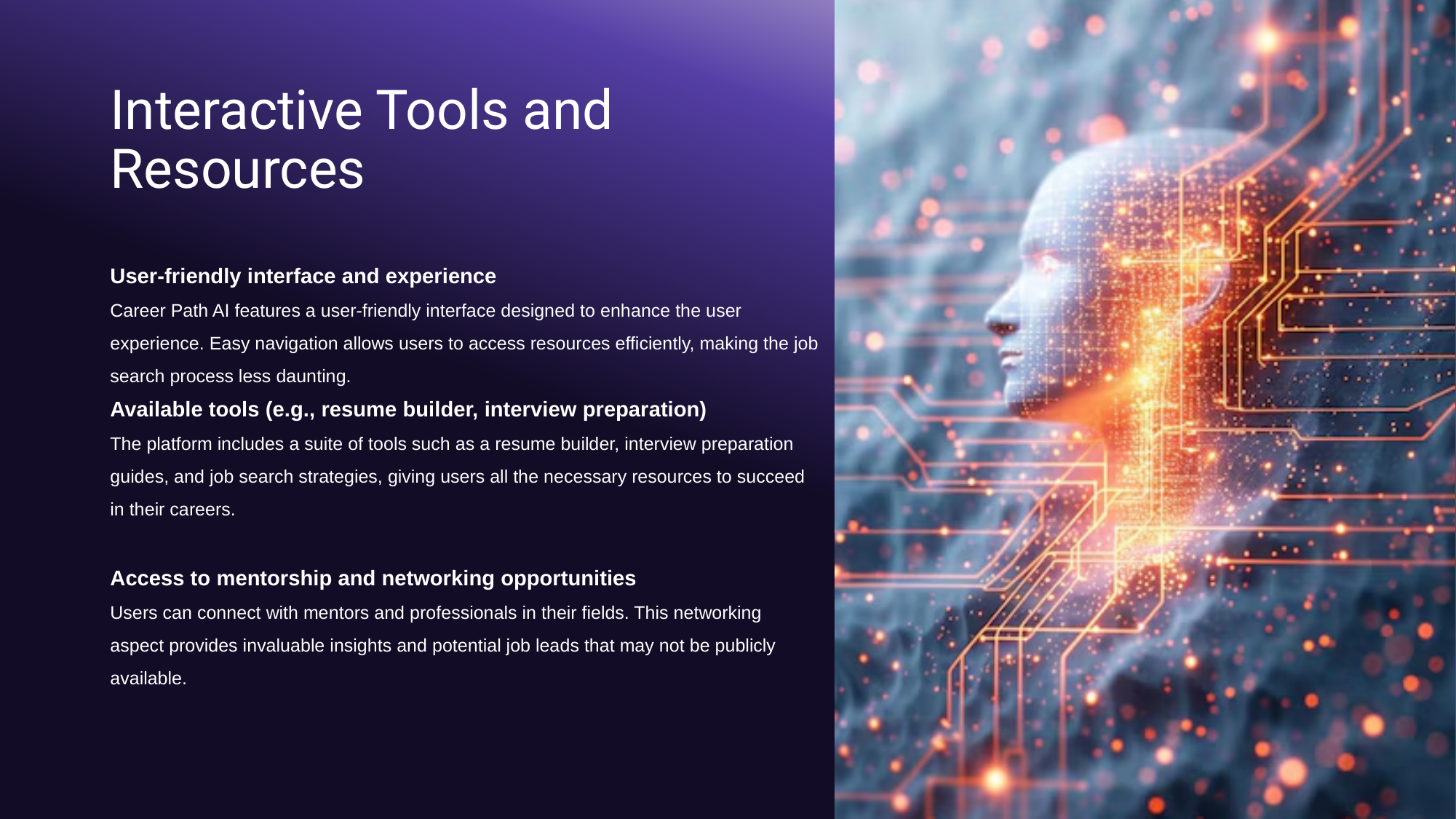

Interactive Tools and Resources

User-friendly interface and experience
Career Path AI features a user-friendly interface designed to enhance the user experience. Easy navigation allows users to access resources efficiently, making the job search process less daunting.

Available tools (e.g., resume builder, interview preparation)
The platform includes a suite of tools such as a resume builder, interview preparation guides, and job search strategies, giving users all the necessary resources to succeed in their careers.
Access to mentorship and networking opportunities
Users can connect with mentors and professionals in their fields. This networking aspect provides invaluable insights and potential job leads that may not be publicly available.